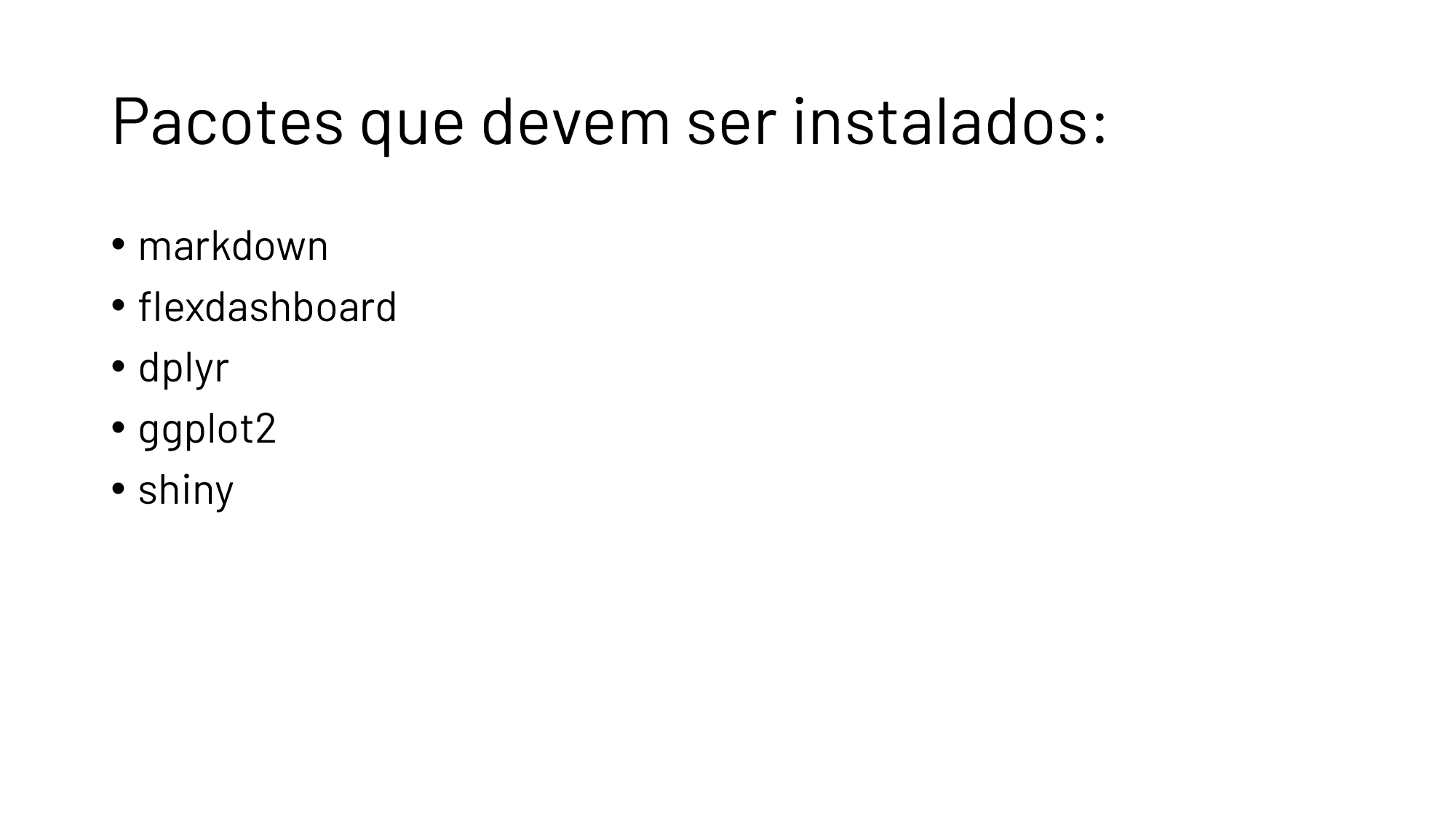

# Pacotes que devem ser instalados:
markdown
flexdashboard
dplyr
ggplot2
shiny